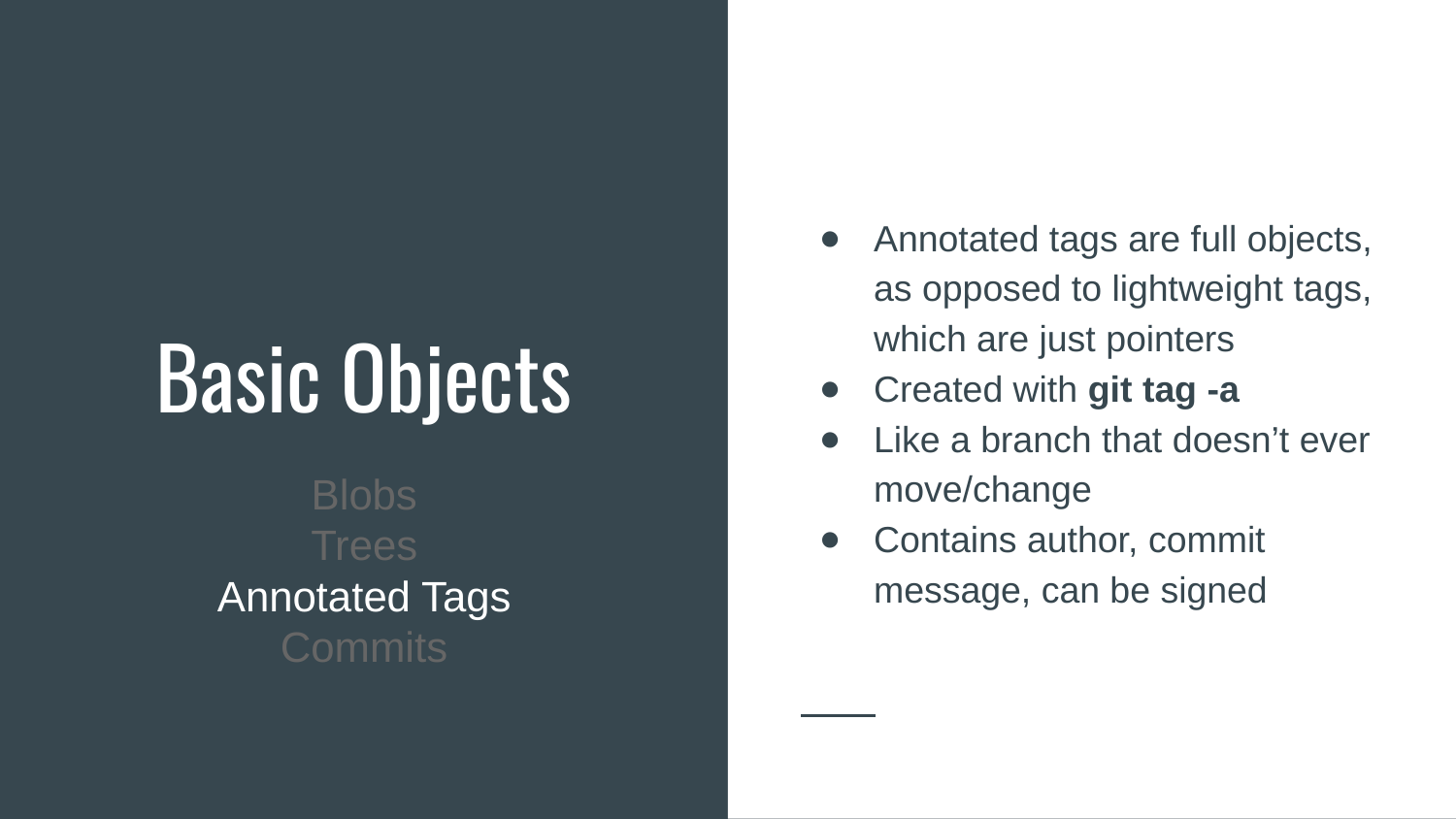

Annotated tags are full objects, as opposed to lightweight tags, which are just pointers
Created with git tag -a
Like a branch that doesn’t ever move/change
Contains author, commit message, can be signed
# Basic Objects
Blobs
Trees
Annotated Tags
Commits